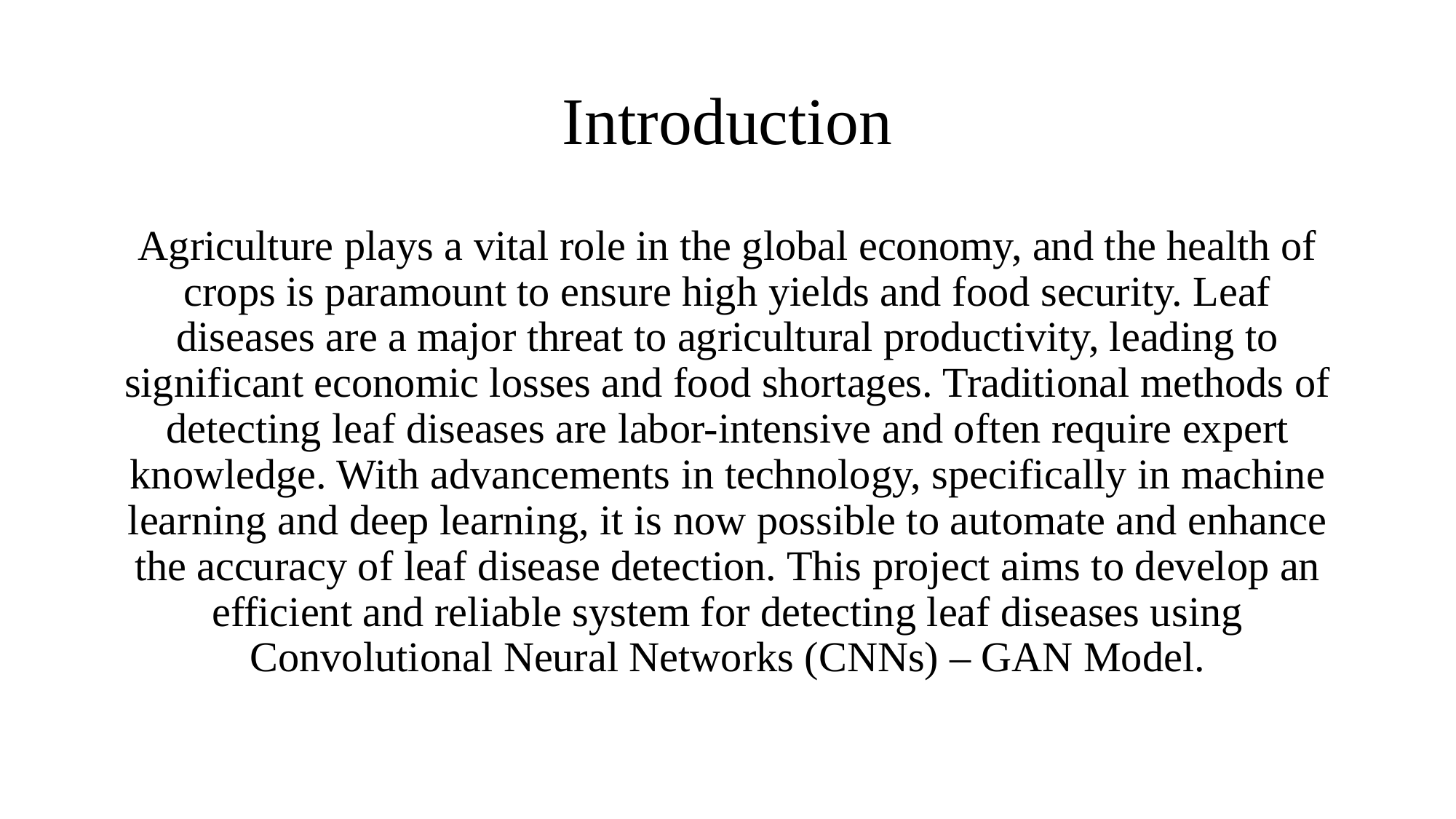

# Introduction
Agriculture plays a vital role in the global economy, and the health of crops is paramount to ensure high yields and food security. Leaf diseases are a major threat to agricultural productivity, leading to significant economic losses and food shortages. Traditional methods of detecting leaf diseases are labor-intensive and often require expert knowledge. With advancements in technology, specifically in machine learning and deep learning, it is now possible to automate and enhance the accuracy of leaf disease detection. This project aims to develop an efficient and reliable system for detecting leaf diseases using Convolutional Neural Networks (CNNs) – GAN Model.